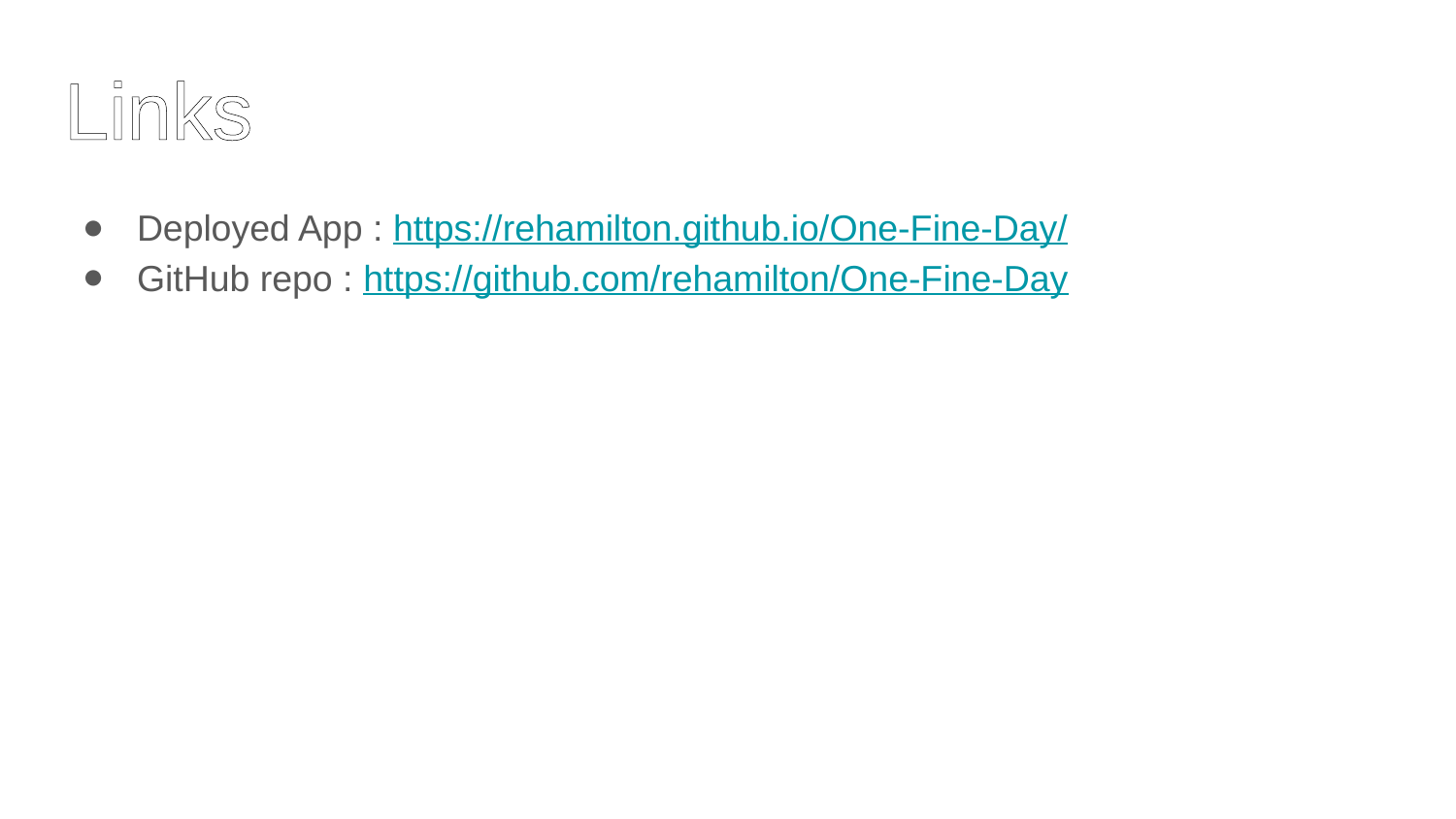

# Links
Deployed App : https://rehamilton.github.io/One-Fine-Day/
GitHub repo : https://github.com/rehamilton/One-Fine-Day